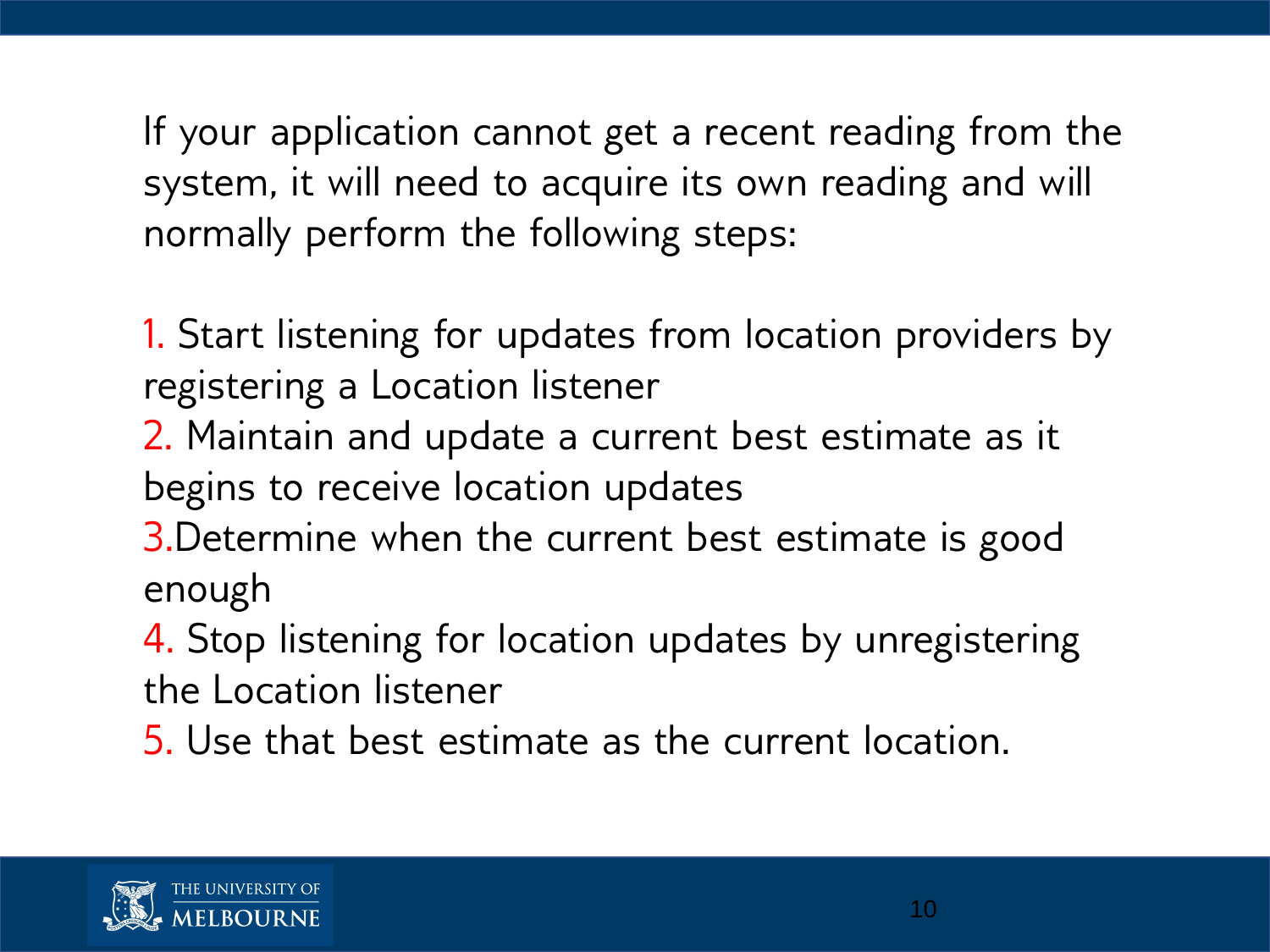

If your application cannot get a recent reading from the system, it will need to acquire its own reading and will normally perform the following steps:

1. Start listening for updates from location providers by registering a Location listener
2. Maintain and update a current best estimate as it begins to receive location updates
3.Determine when the current best estimate is good enough
4. Stop listening for location updates by unregistering the Location listener
5. Use that best estimate as the current location.
10